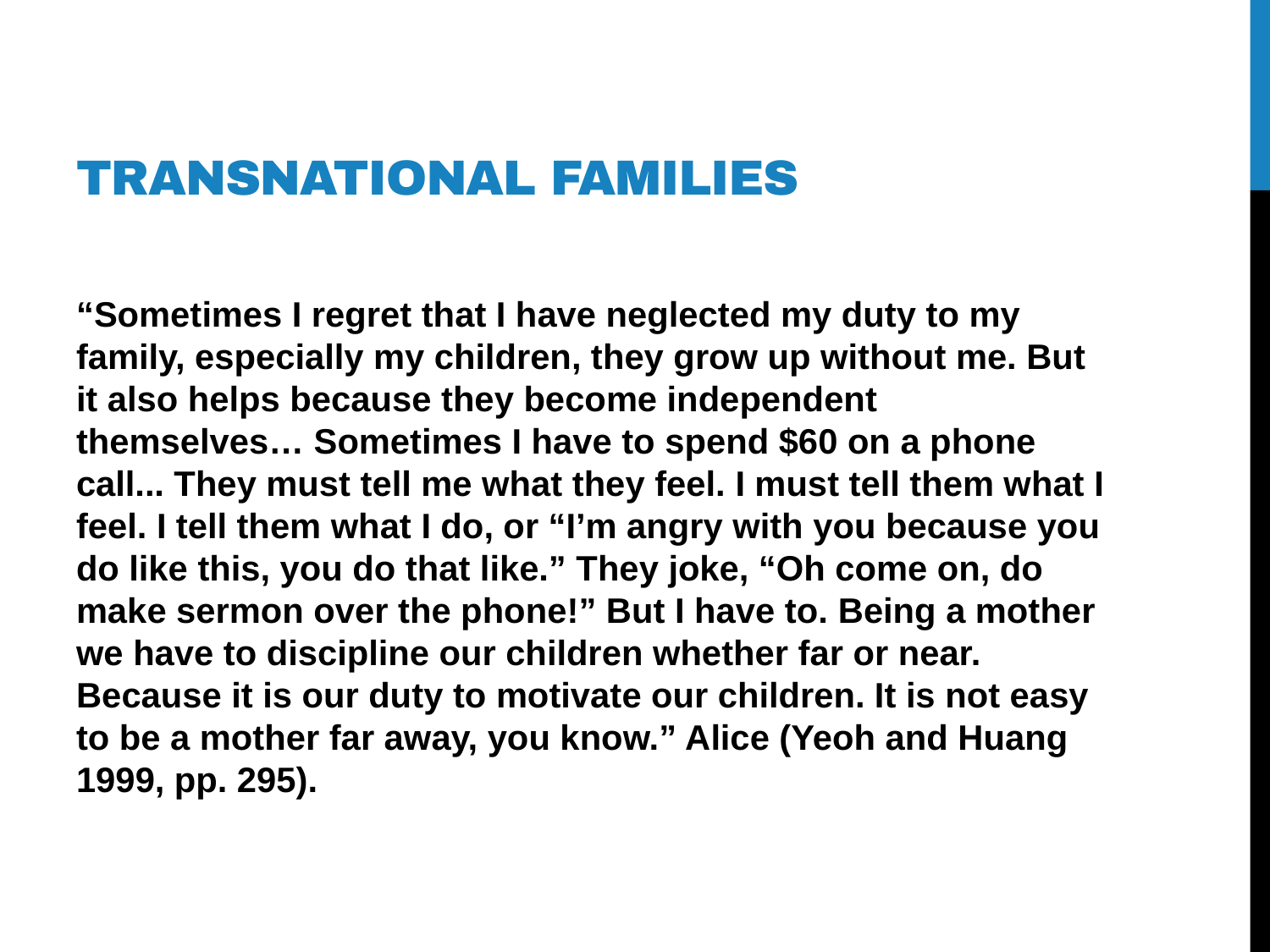

# Transnational families

“Sometimes I regret that I have neglected my duty to my family, especially my children, they grow up without me. But it also helps because they become independent themselves… Sometimes I have to spend $60 on a phone call... They must tell me what they feel. I must tell them what I feel. I tell them what I do, or “I’m angry with you because you do like this, you do that like.” They joke, “Oh come on, do make sermon over the phone!” But I have to. Being a mother we have to discipline our children whether far or near. Because it is our duty to motivate our children. It is not easy to be a mother far away, you know.” Alice (Yeoh and Huang 1999, pp. 295).